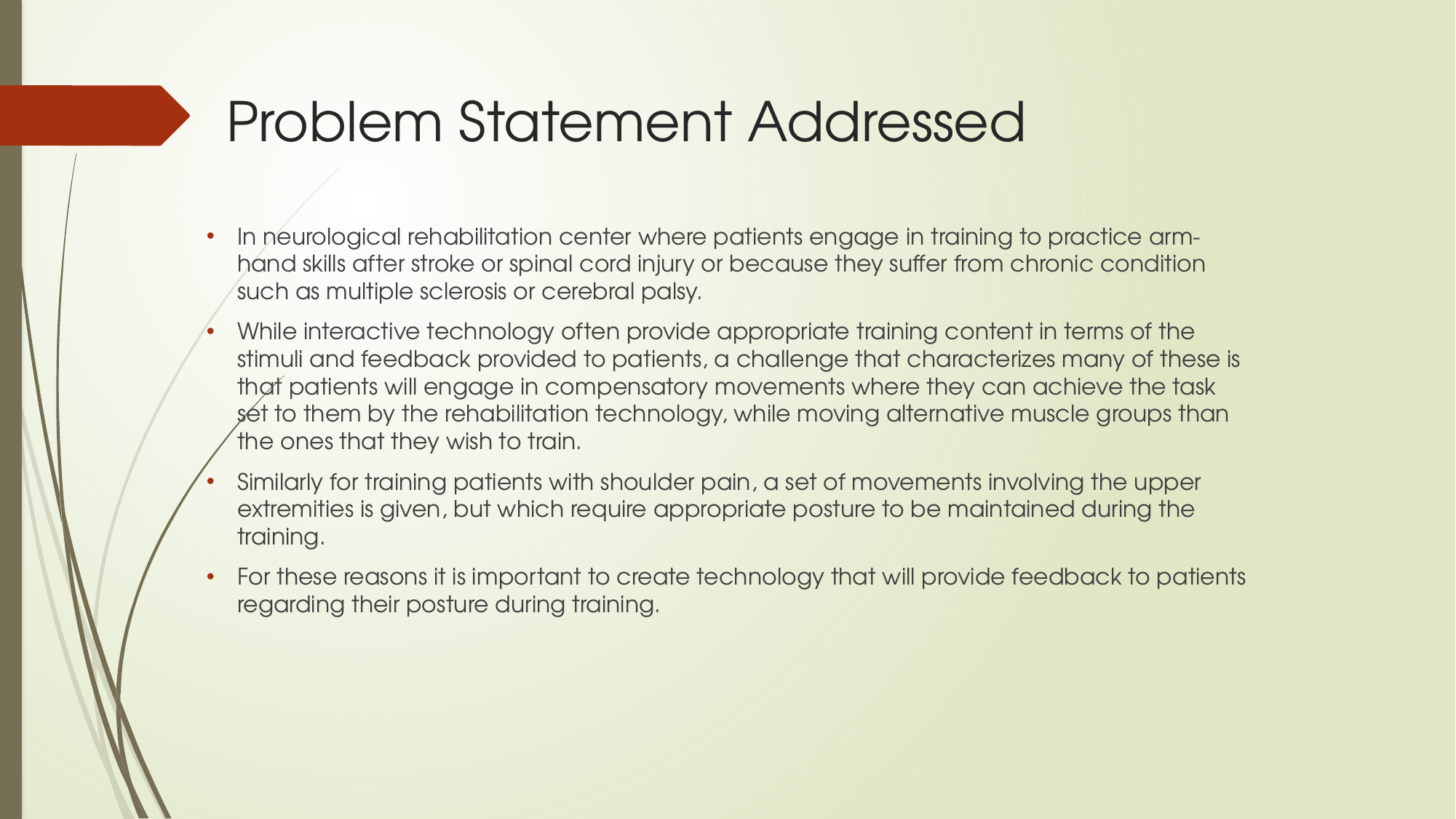

# Problem Statement Addressed
In neurological rehabilitation center where patients engage in training to practice arm-hand skills after stroke or spinal cord injury or because they suffer from chronic condition such as multiple sclerosis or cerebral palsy.
While interactive technology often provide appropriate training content in terms of the stimuli and feedback provided to patients, a challenge that characterizes many of these is that patients will engage in compensatory movements where they can achieve the task set to them by the rehabilitation technology, while moving alternative muscle groups than the ones that they wish to train.
Similarly for training patients with shoulder pain, a set of movements involving the upper extremities is given, but which require appropriate posture to be maintained during the training.
For these reasons it is important to create technology that will provide feedback to patients regarding their posture during training.